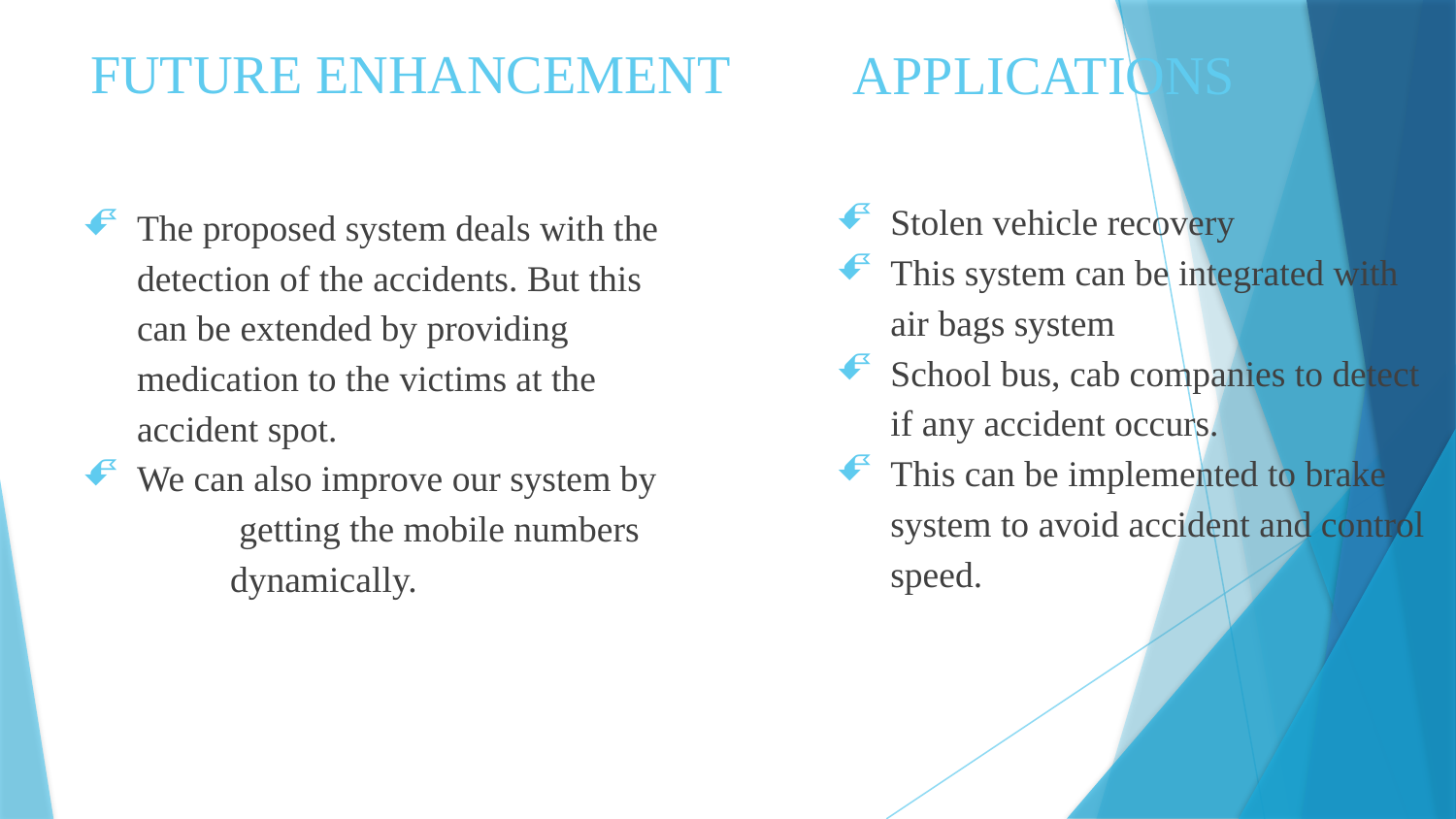

# FUTURE ENHANCEMENT
         APPLICATIONS
Stolen vehicle recovery
This system can be integrated with air bags system
School bus, cab companies to detect if any accident occurs.
This can be implemented to brake system to avoid accident and control speed.
The proposed system deals with the detection of the accidents. But this can be extended by providing medication to the victims at the accident spot.
We can also improve our system by
	 getting the mobile numbers  		dynamically.